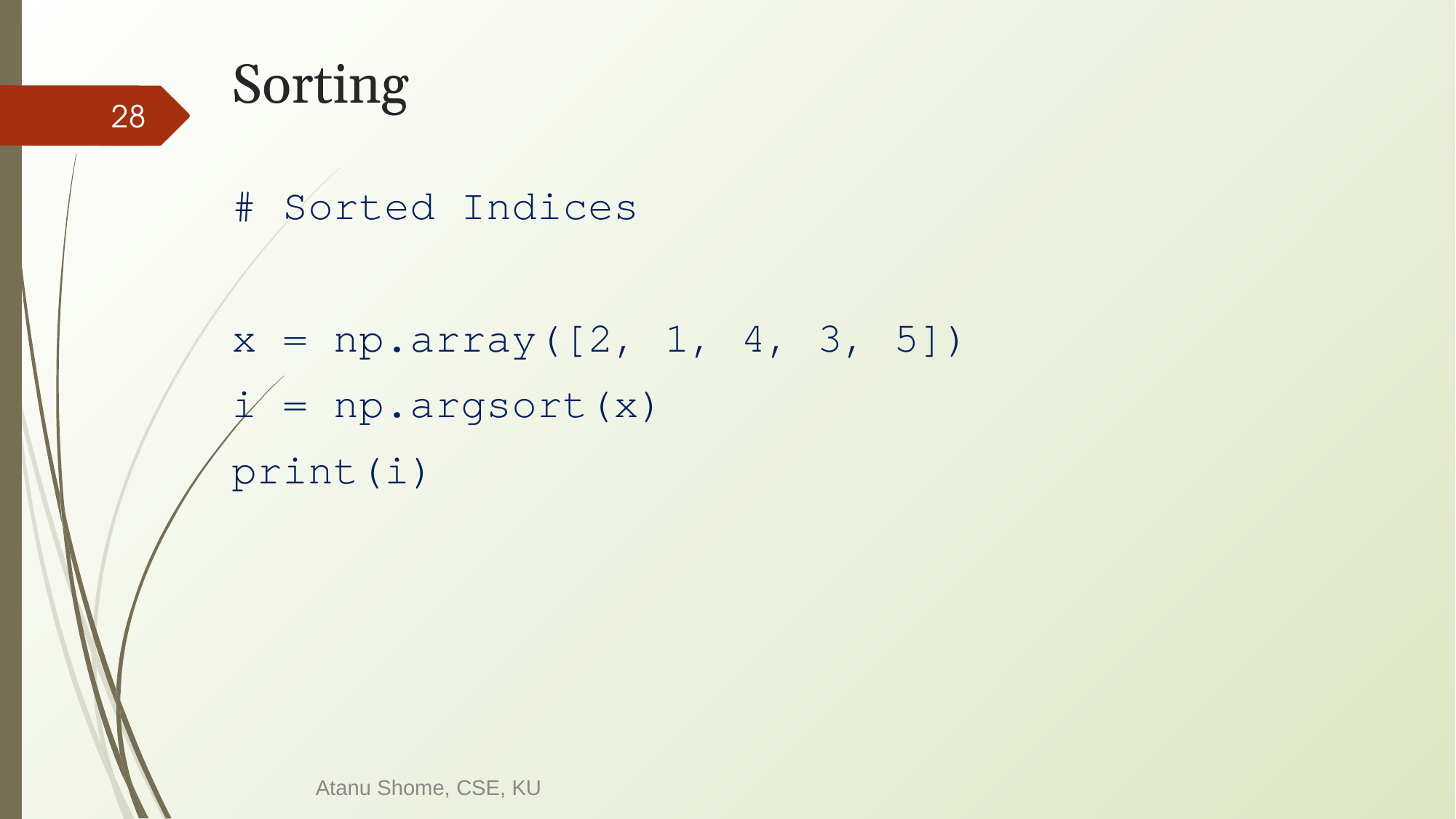

# Sorting
28
# Sorted Indices

x = np.array([2, 1, 4, 3, 5])
i = np.argsort(x)
print(i)
Atanu Shome, CSE, KU